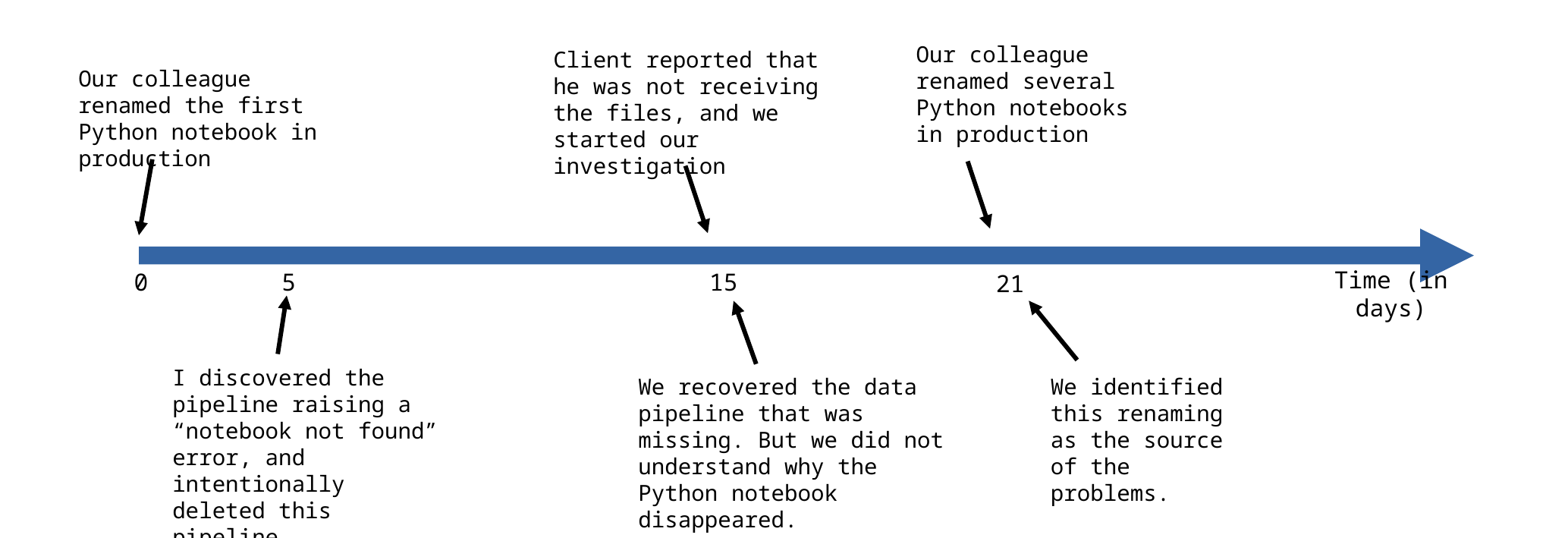

Our colleague renamed several Python notebooks in production
Client reported that he was not receiving the files, and we started our investigation
Our colleague renamed the first Python notebook in production

0
5
15
21
Time (in days)

I discovered the pipeline raising a “notebook not found” error, and intentionally deleted this pipeline
We recovered the data pipeline that was missing. But we did not understand why the Python notebook disappeared.
We identified this renaming as the source of the problems.